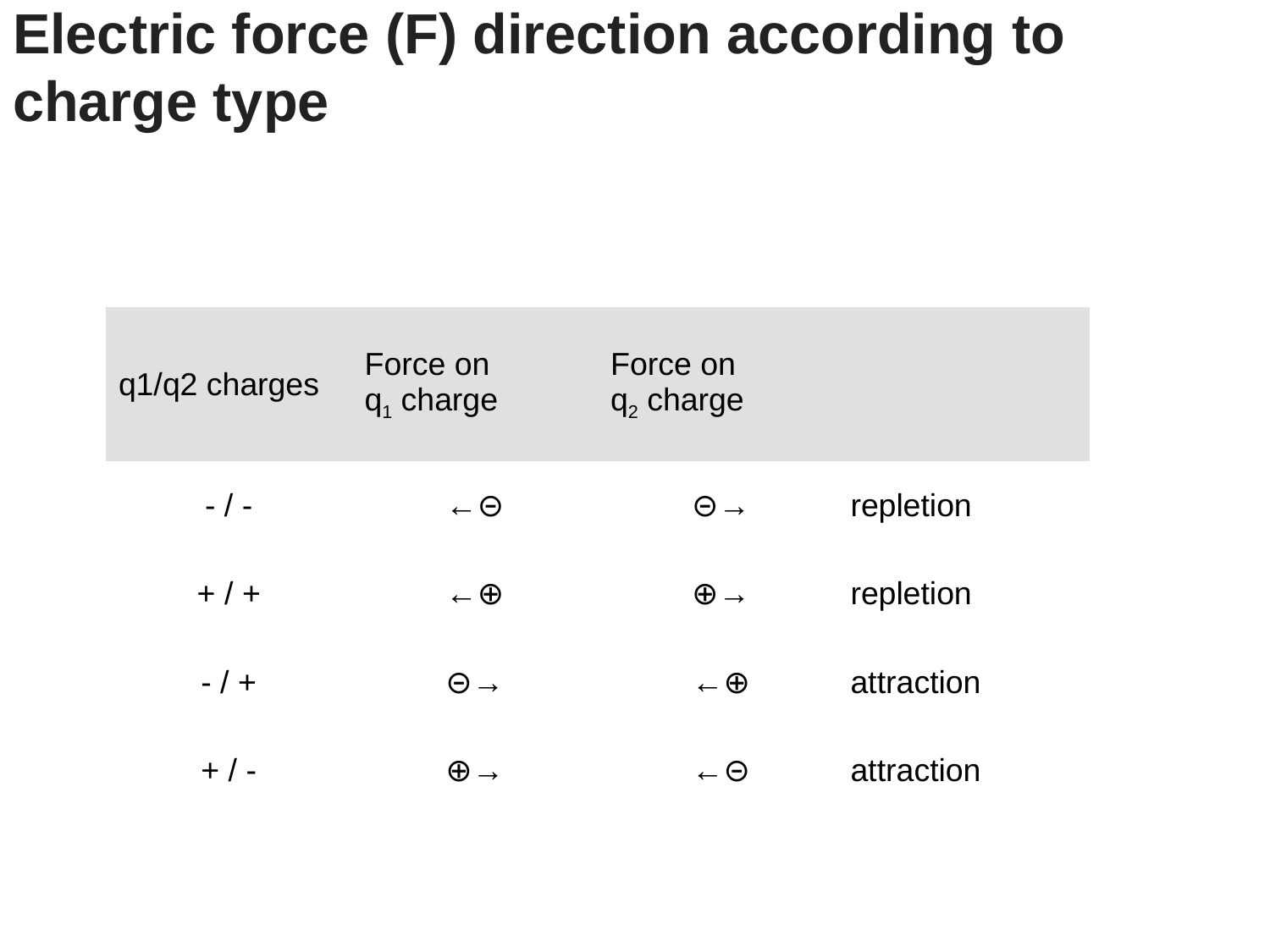

Electric force (F) direction according to charge type

#
| q1/q2 charges | Force on q1 charge | Force on q2 charge |  |
| --- | --- | --- | --- |
| - / - | ←⊝ | ⊝→ | repletion |
| + / + | ←⊕ | ⊕→ | repletion |
| - / + | ⊝→ | ←⊕ | attraction |
| + / - | ⊕→ | ←⊝ | attraction |